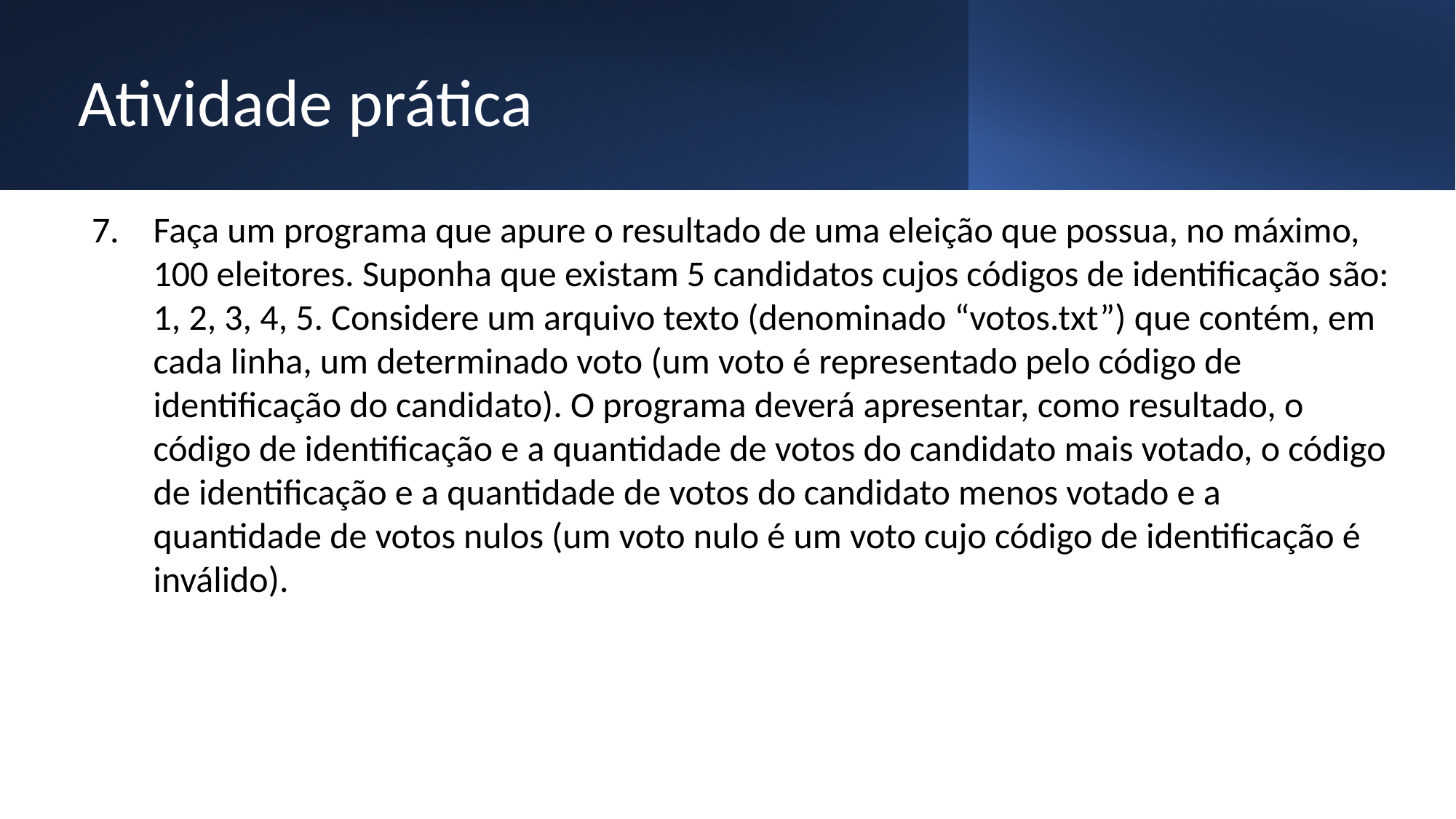

# Atividade prática
Faça um programa que apure o resultado de uma eleição que possua, no máximo, 100 eleitores. Suponha que existam 5 candidatos cujos códigos de identificação são: 1, 2, 3, 4, 5. Considere um arquivo texto (denominado “votos.txt”) que contém, em cada linha, um determinado voto (um voto é representado pelo código de identificação do candidato). O programa deverá apresentar, como resultado, o código de identificação e a quantidade de votos do candidato mais votado, o código de identificação e a quantidade de votos do candidato menos votado e a quantidade de votos nulos (um voto nulo é um voto cujo código de identificação é inválido).